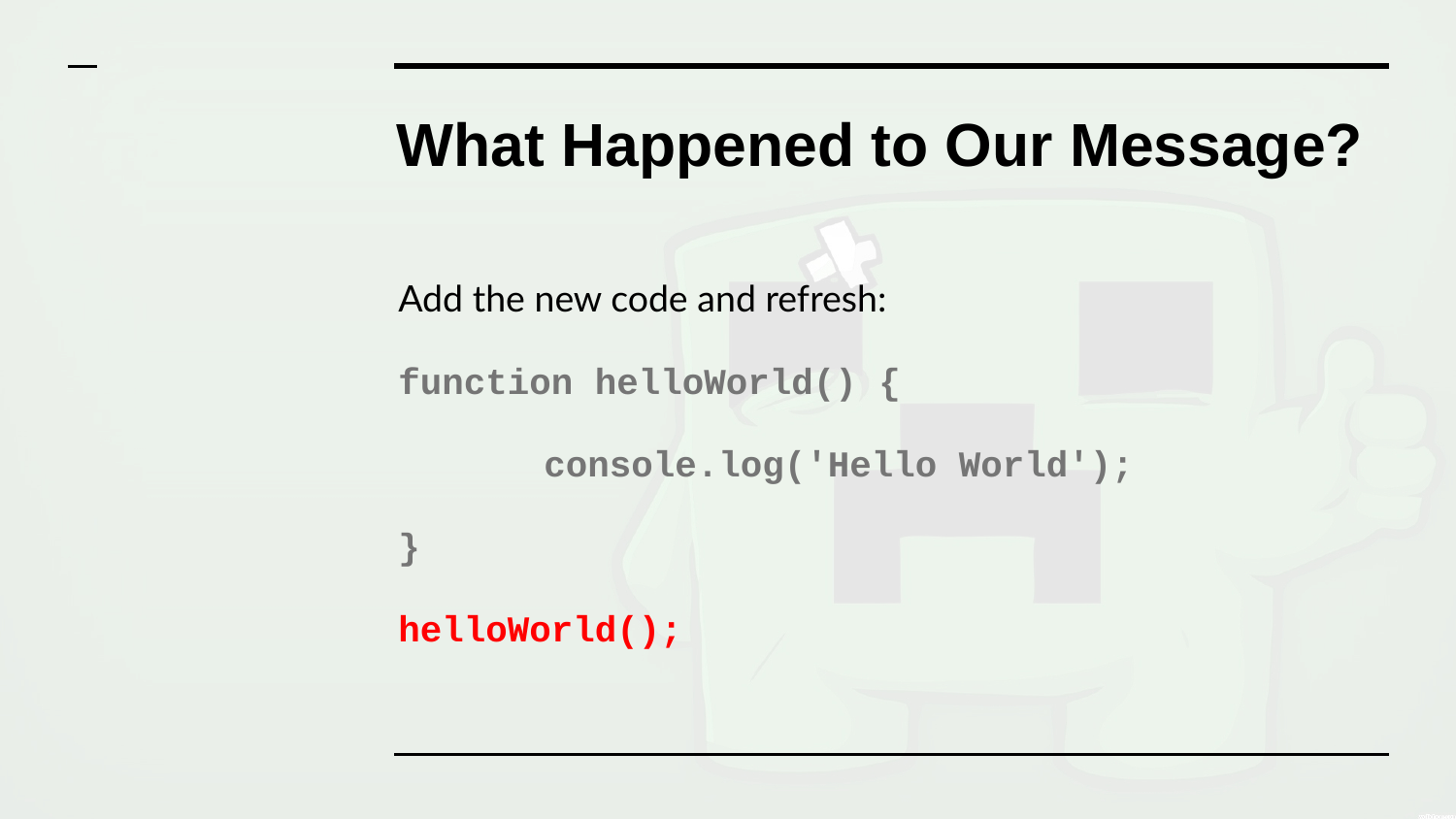

# What Happened to Our Message?
Add the new code and refresh:
function helloWorld() {
	console.log('Hello World');
}
helloWorld();